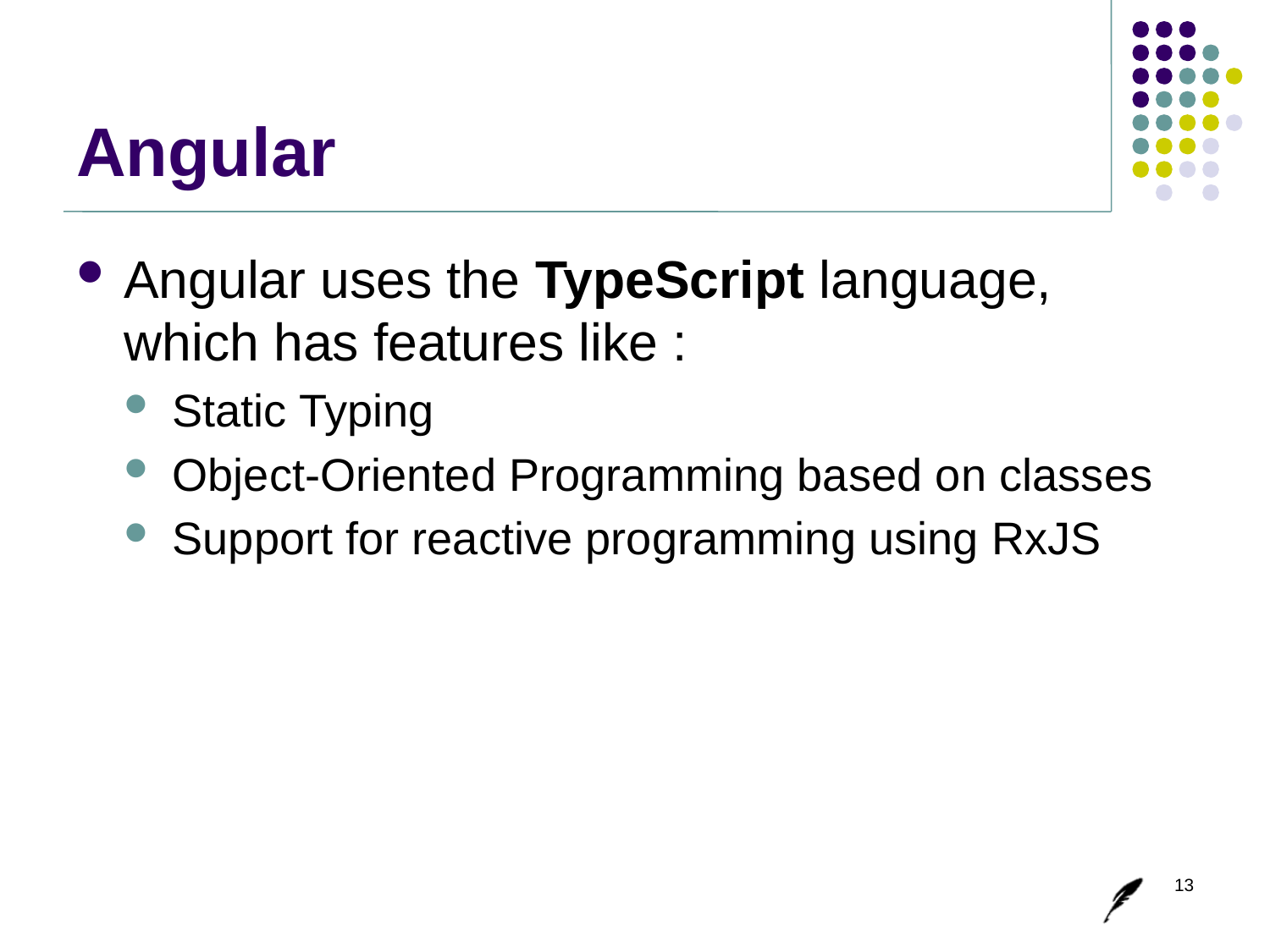

# Angular
Angular uses the TypeScript language, which has features like :
Static Typing
Object-Oriented Programming based on classes
Support for reactive programming using RxJS

13